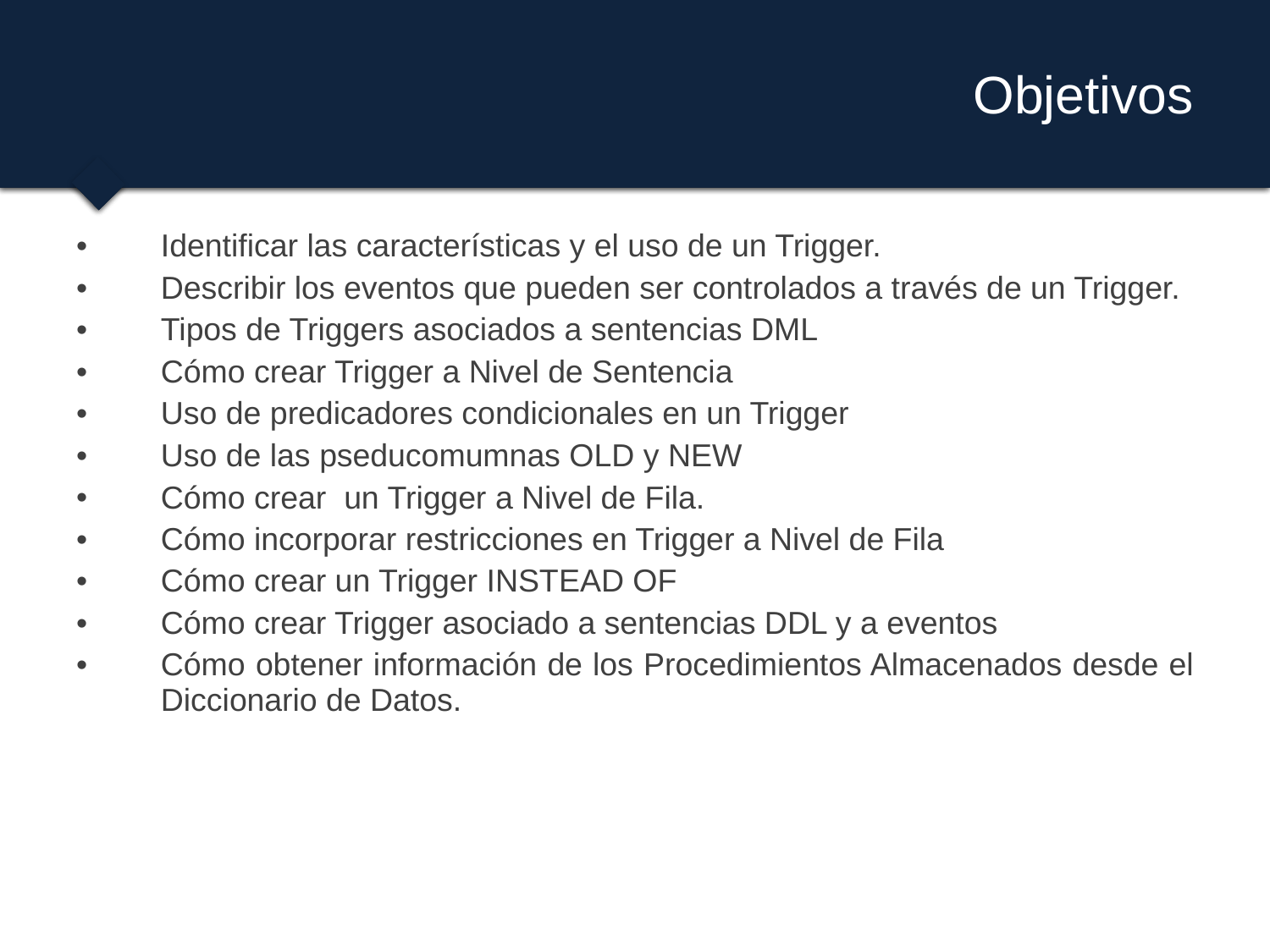

# Objetivos
Identificar las características y el uso de un Trigger.
Describir los eventos que pueden ser controlados a través de un Trigger.
Tipos de Triggers asociados a sentencias DML
Cómo crear Trigger a Nivel de Sentencia
Uso de predicadores condicionales en un Trigger
Uso de las pseducomumnas OLD y NEW
Cómo crear  un Trigger a Nivel de Fila.
Cómo incorporar restricciones en Trigger a Nivel de Fila
Cómo crear un Trigger INSTEAD OF
Cómo crear Trigger asociado a sentencias DDL y a eventos
Cómo obtener información de los Procedimientos Almacenados desde el Diccionario de Datos.